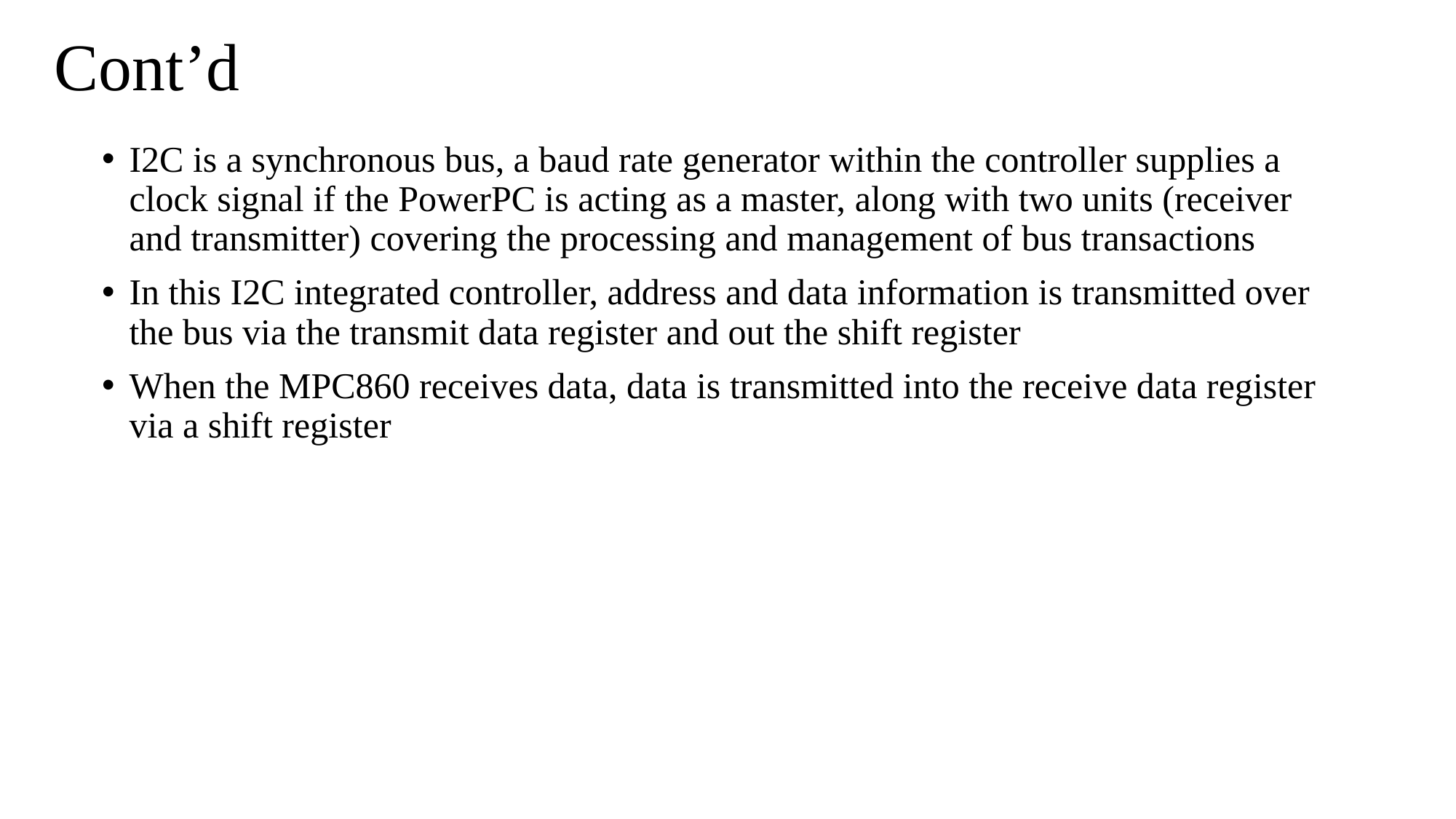

# Cont’d
I2C is a synchronous bus, a baud rate generator within the controller supplies a clock signal if the PowerPC is acting as a master, along with two units (receiver and transmitter) covering the processing and management of bus transactions
In this I2C integrated controller, address and data information is transmitted over the bus via the transmit data register and out the shift register
When the MPC860 receives data, data is transmitted into the receive data register via a shift register